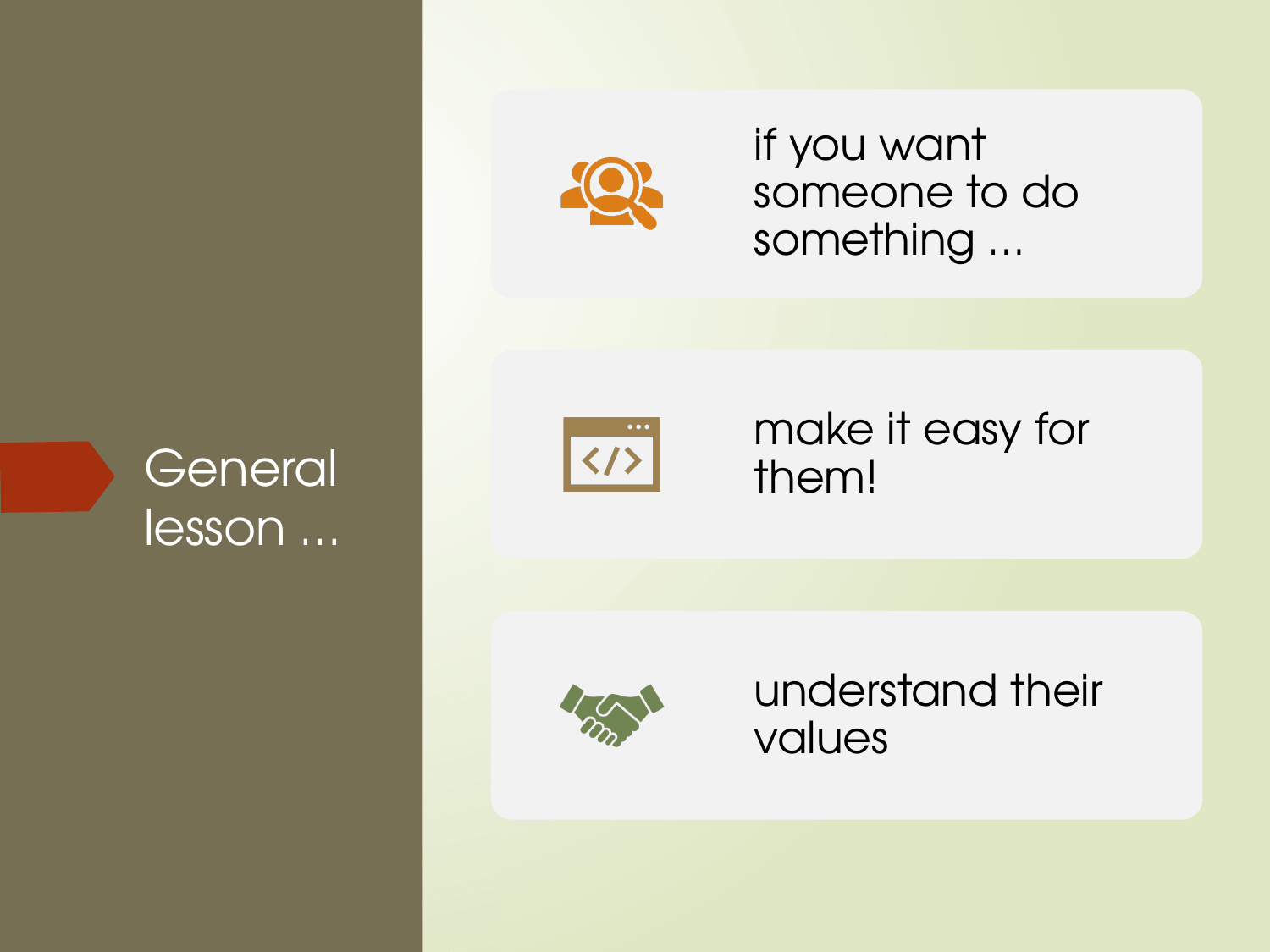

if you want someone to do something …
make it easy for them!
understand their values
# General lesson …